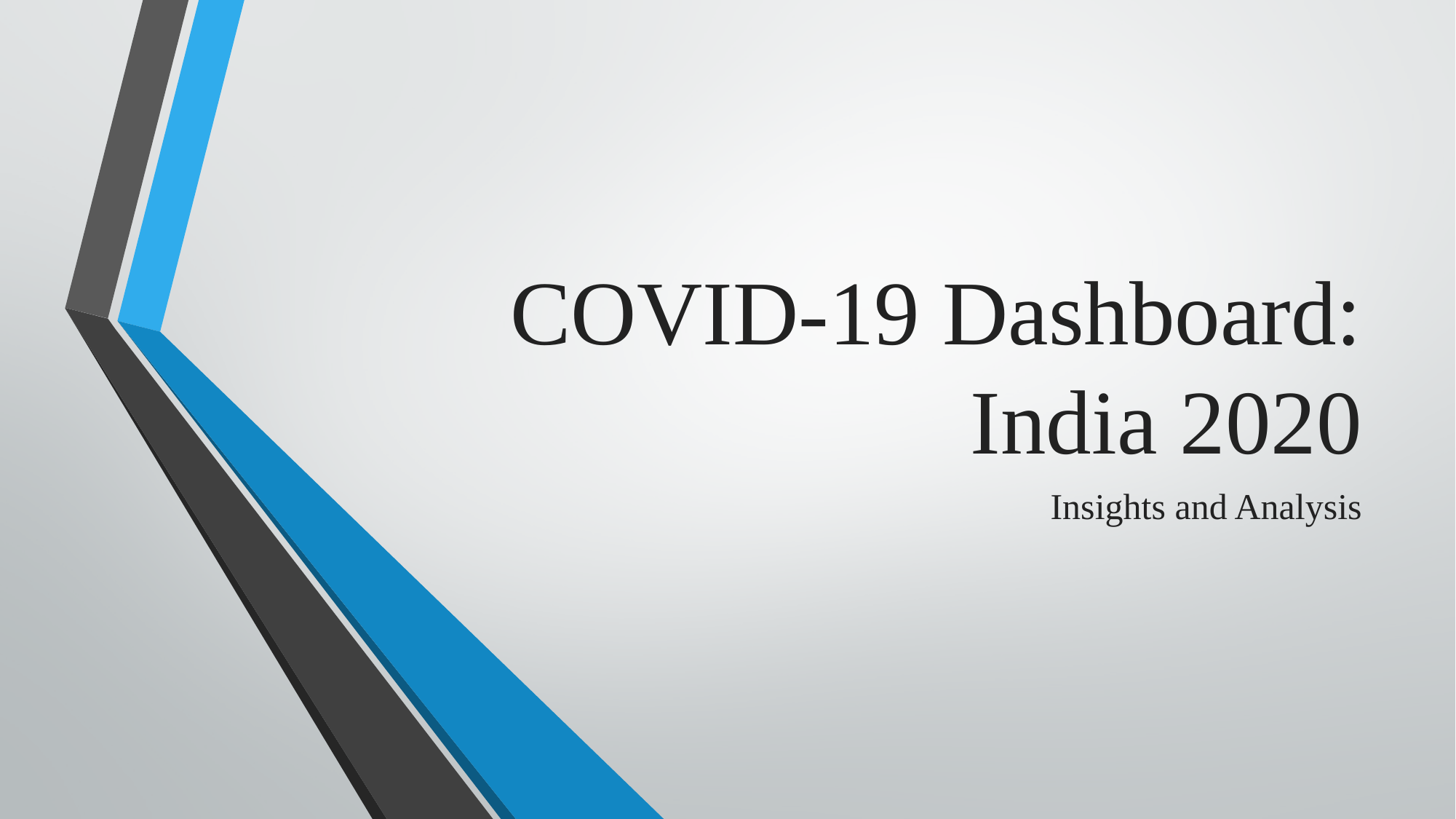

# COVID-19 Dashboard: India 2020
Insights and Analysis